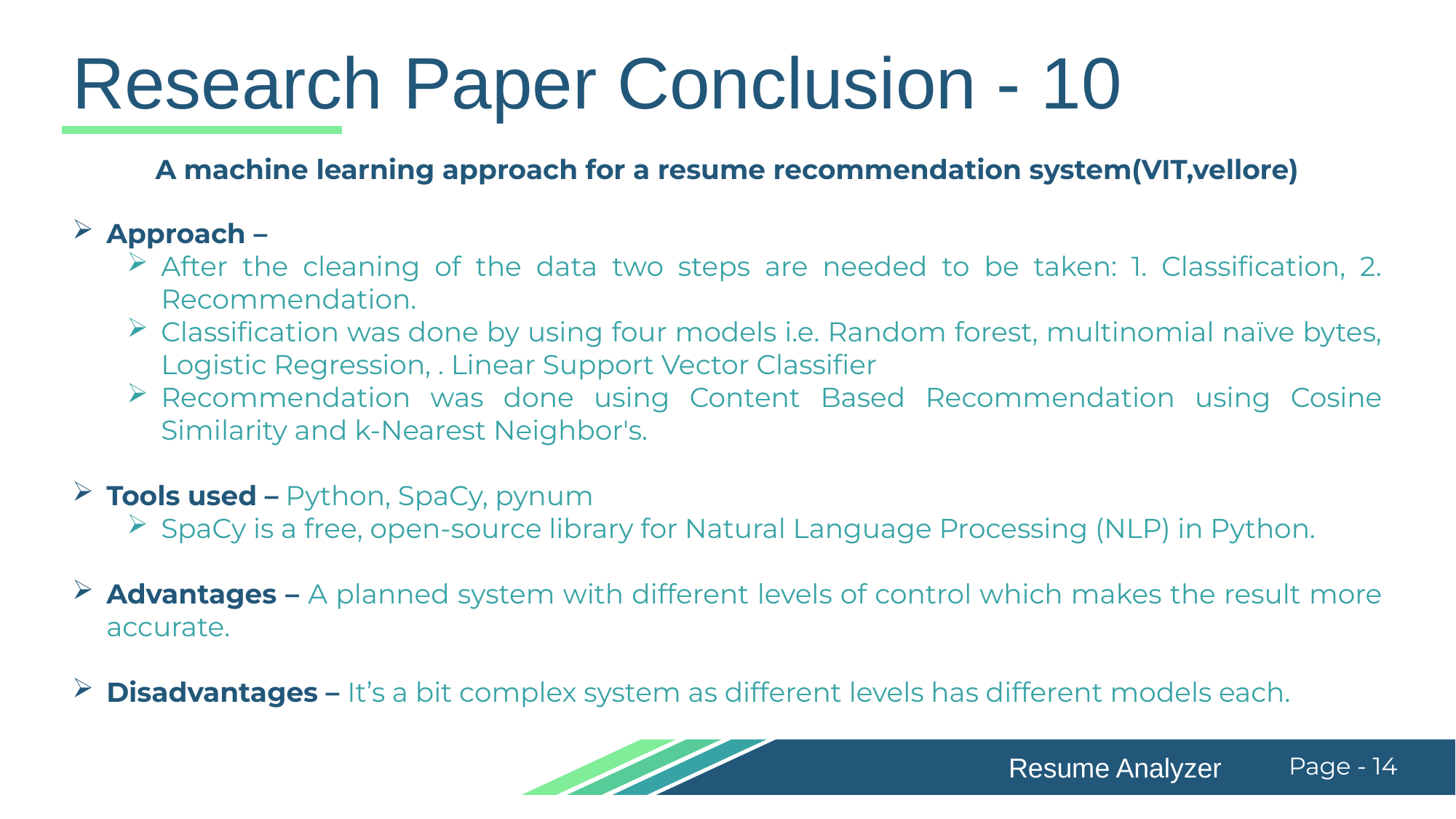

Research Paper Conclusion - 10
A machine learning approach for a resume recommendation system(VIT,vellore)
Approach –
After the cleaning of the data two steps are needed to be taken: 1. Classification, 2. Recommendation.
Classification was done by using four models i.e. Random forest, multinomial naïve bytes, Logistic Regression, . Linear Support Vector Classifier
Recommendation was done using Content Based Recommendation using Cosine Similarity and k-Nearest Neighbor's.

Tools used – Python, SpaCy, pynum
SpaCy is a free, open-source library for Natural Language Processing (NLP) in Python.

Advantages – A planned system with different levels of control which makes the result more accurate.

Disadvantages – It’s a bit complex system as different levels has different models each.

Resume Analyzer
Page - 14